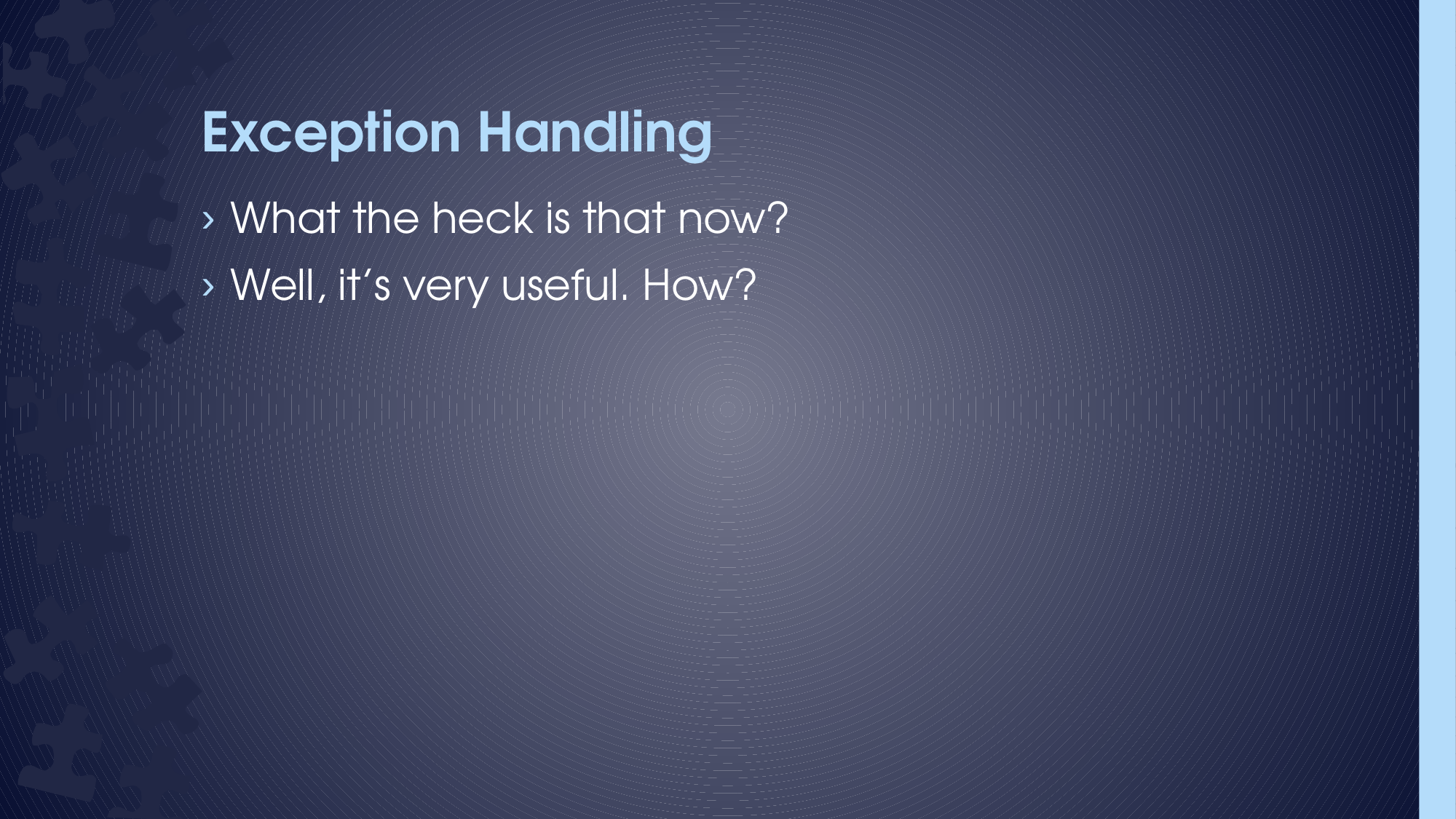

# Exception Handling
What the heck is that now?
Well, it’s very useful. How?